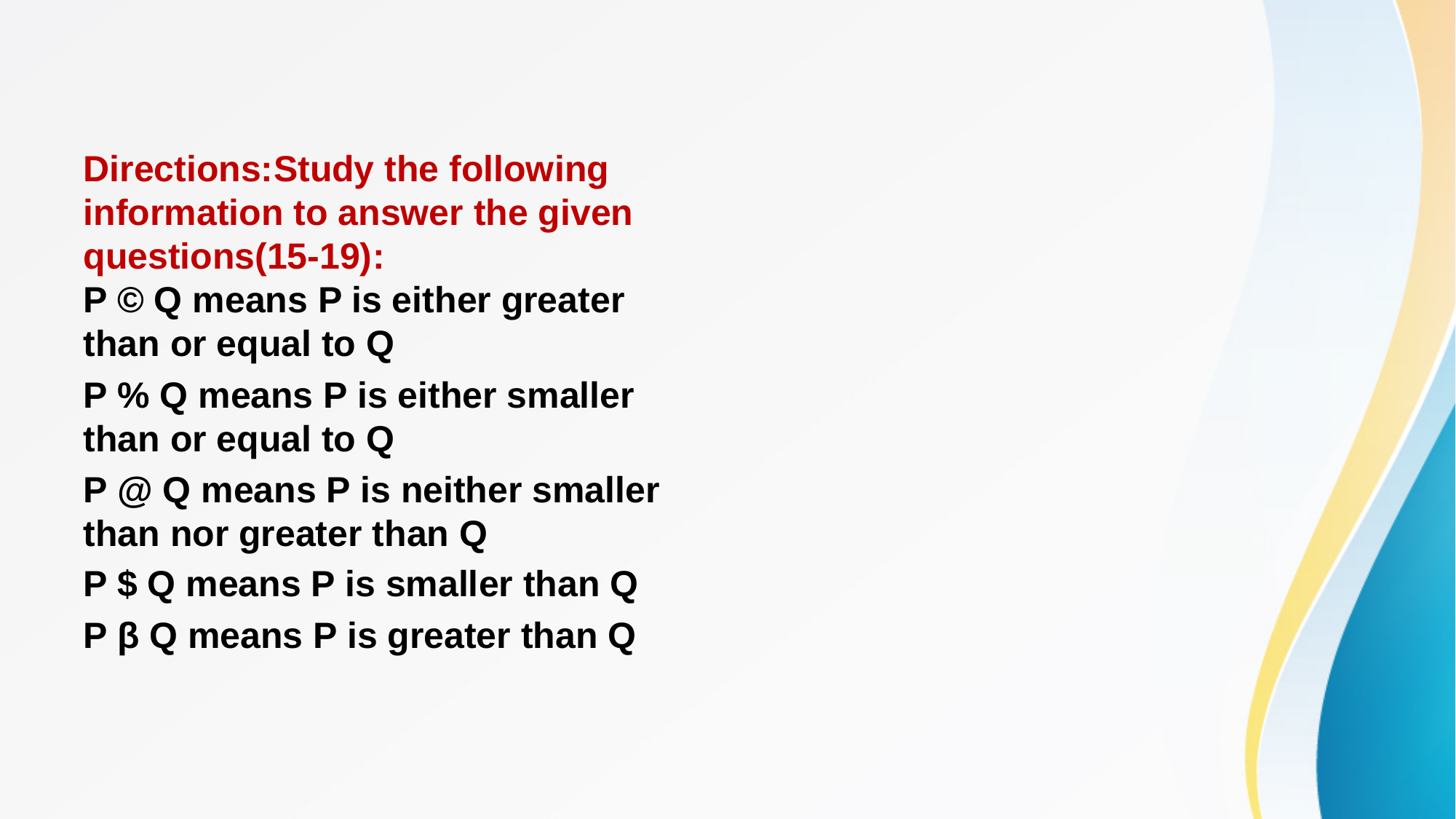

#
Directions:Study the following information to answer the given questions(15-19):
P © Q means P is either greater than or equal to Q
P % Q means P is either smaller than or equal to Q
P @ Q means P is neither smaller than nor greater than Q
P $ Q means P is smaller than Q
P β Q means P is greater than Q